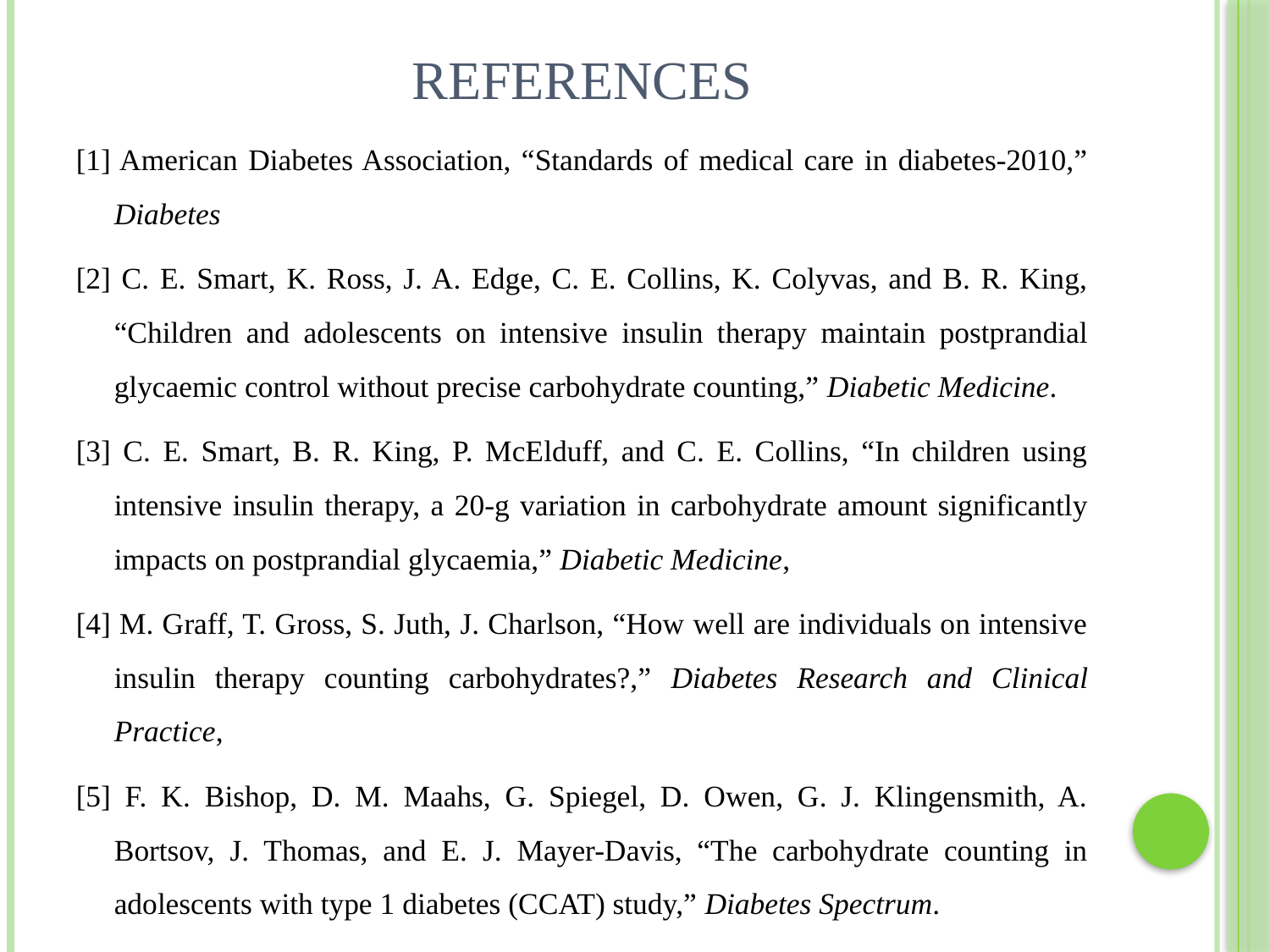

# REFERENCES
[1] American Diabetes Association, “Standards of medical care in diabetes-2010,” Diabetes
[2] C. E. Smart, K. Ross, J. A. Edge, C. E. Collins, K. Colyvas, and B. R. King, “Children and adolescents on intensive insulin therapy maintain postprandial glycaemic control without precise carbohydrate counting,” Diabetic Medicine.
[3] C. E. Smart, B. R. King, P. McElduff, and C. E. Collins, “In children using intensive insulin therapy, a 20‐g variation in carbohydrate amount significantly impacts on postprandial glycaemia,” Diabetic Medicine,
[4] M. Graff, T. Gross, S. Juth, J. Charlson, “How well are individuals on intensive insulin therapy counting carbohydrates?,” Diabetes Research and Clinical Practice,
[5] F. K. Bishop, D. M. Maahs, G. Spiegel, D. Owen, G. J. Klingensmith, A. Bortsov, J. Thomas, and E. J. Mayer-Davis, “The carbohydrate counting in adolescents with type 1 diabetes (CCAT) study,” Diabetes Spectrum.